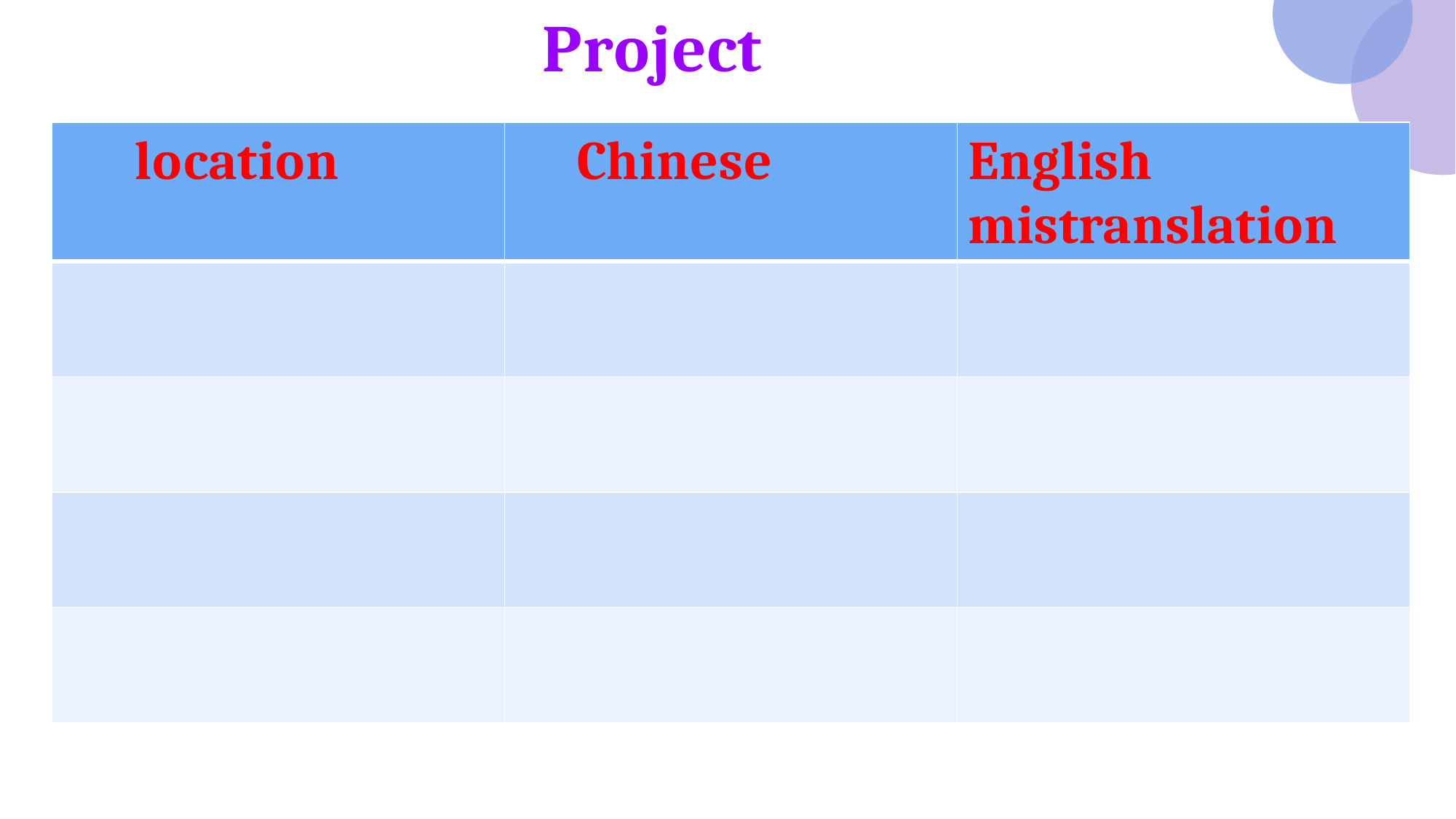

Project
| location | Chinese | English mistranslation |
| --- | --- | --- |
|  |  |  |
|  |  |  |
|  |  |  |
|  |  |  |